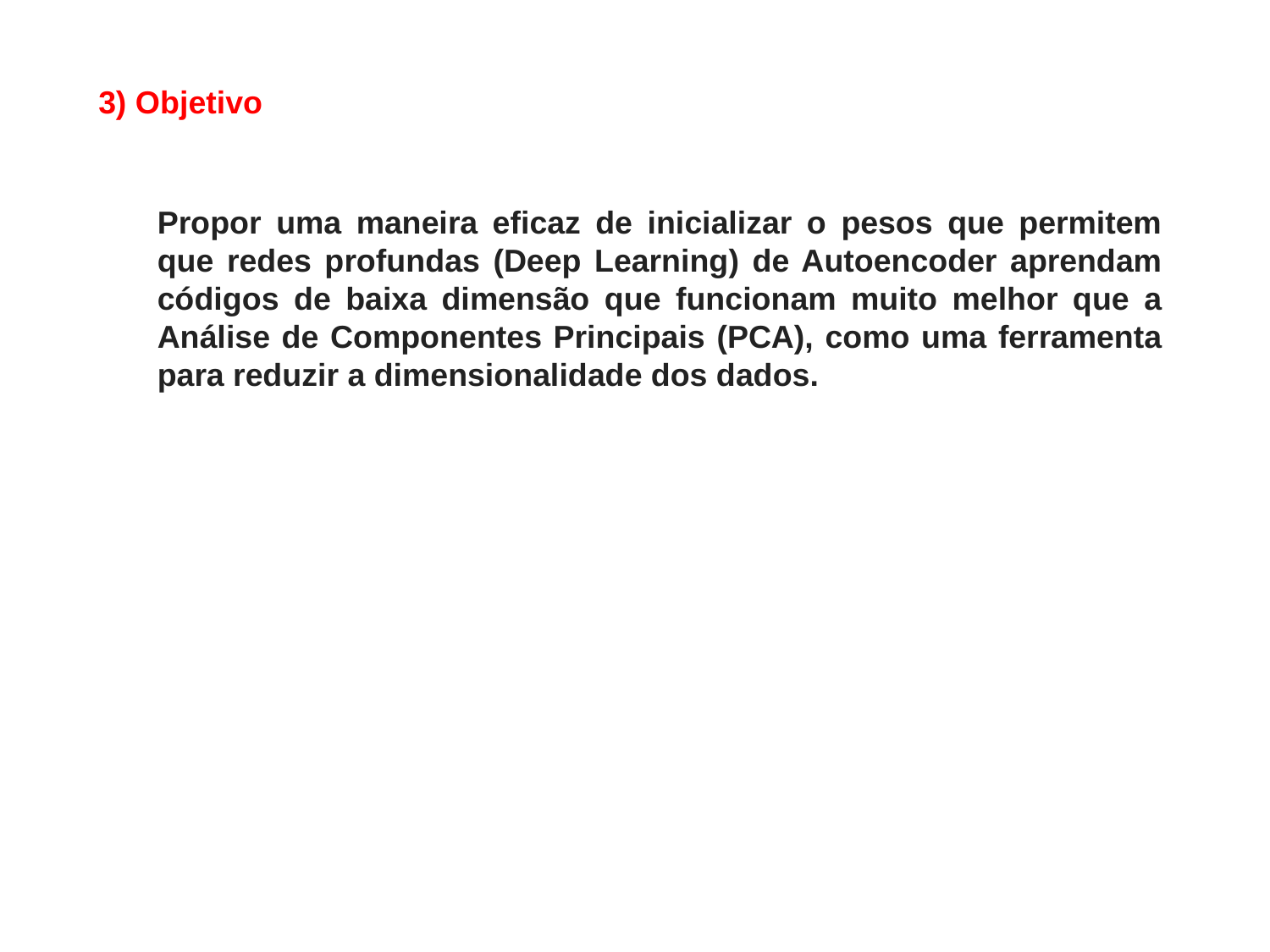

3) Objetivo
Propor uma maneira eficaz de inicializar o pesos que permitem que redes profundas (Deep Learning) de Autoencoder aprendam códigos de baixa dimensão que funcionam muito melhor que a Análise de Componentes Principais (PCA), como uma ferramenta para reduzir a dimensionalidade dos dados.